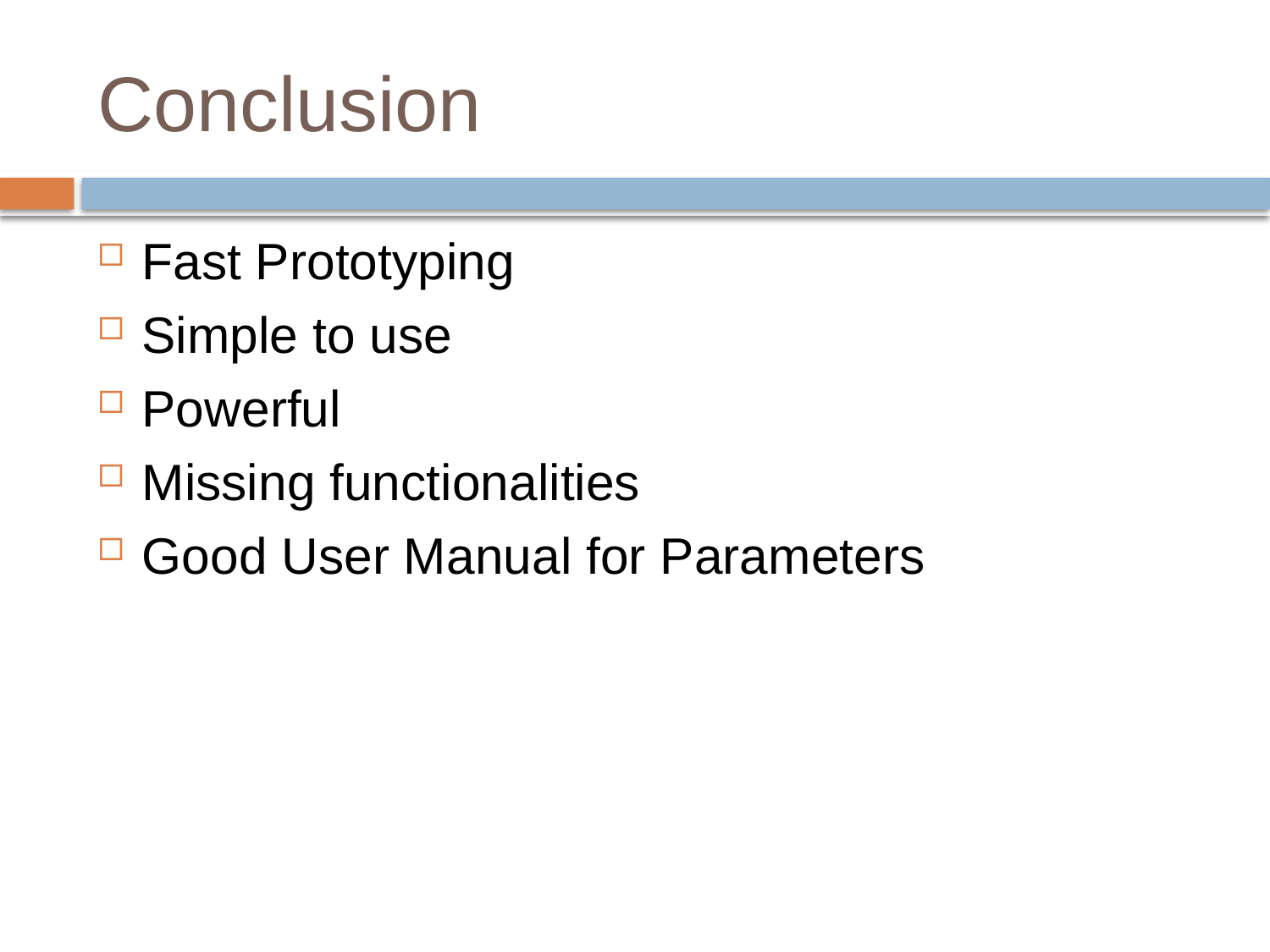

# Conclusion
Fast Prototyping
Simple to use
Powerful
Missing functionalities
Good User Manual for Parameters